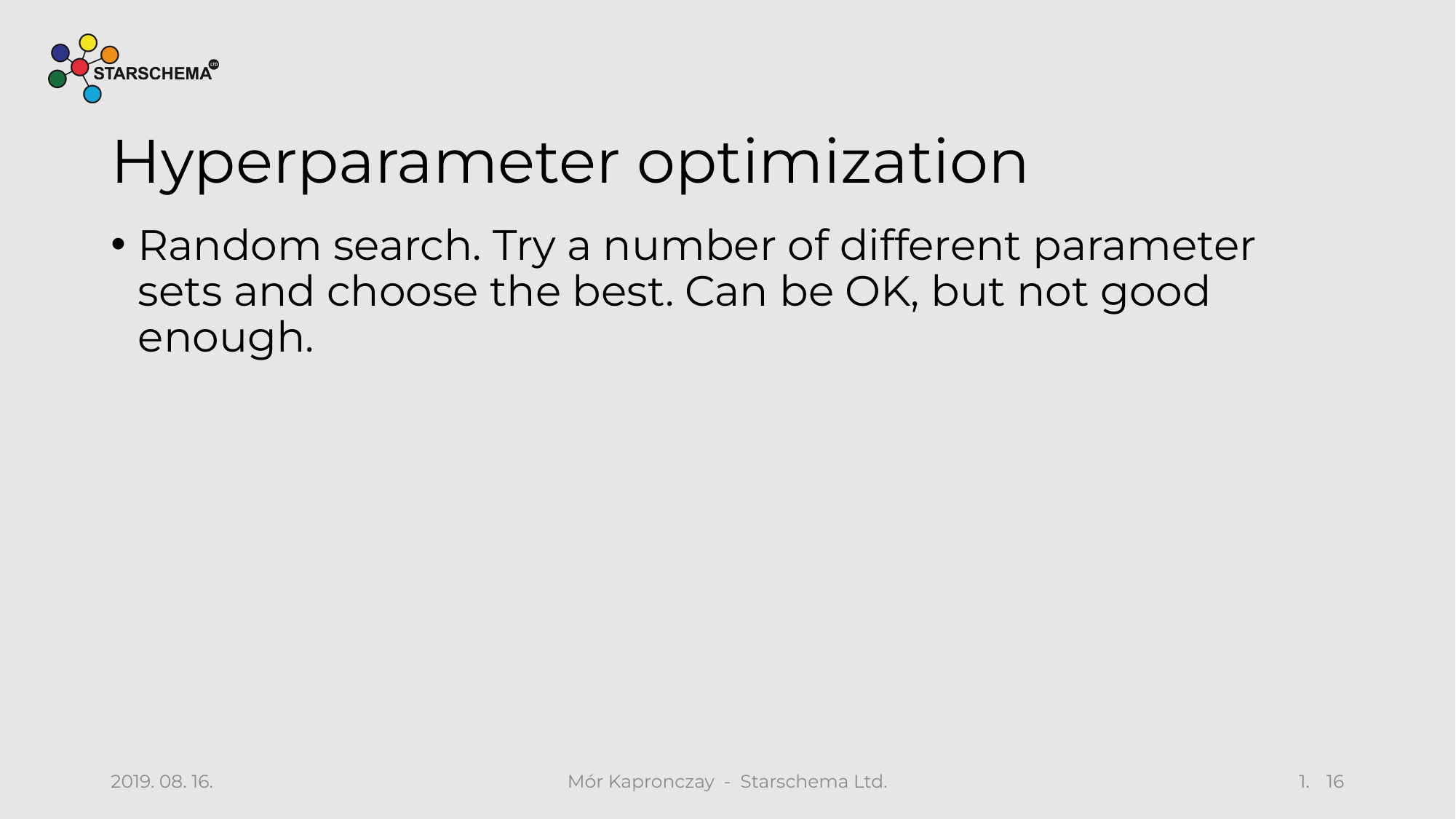

# Hyperparameter optimization
Random search. Try a number of different parameter sets and choose the best. Can be OK, but not good enough.
2019. 08. 16.
Mór Kapronczay  -  Starschema Ltd.
16